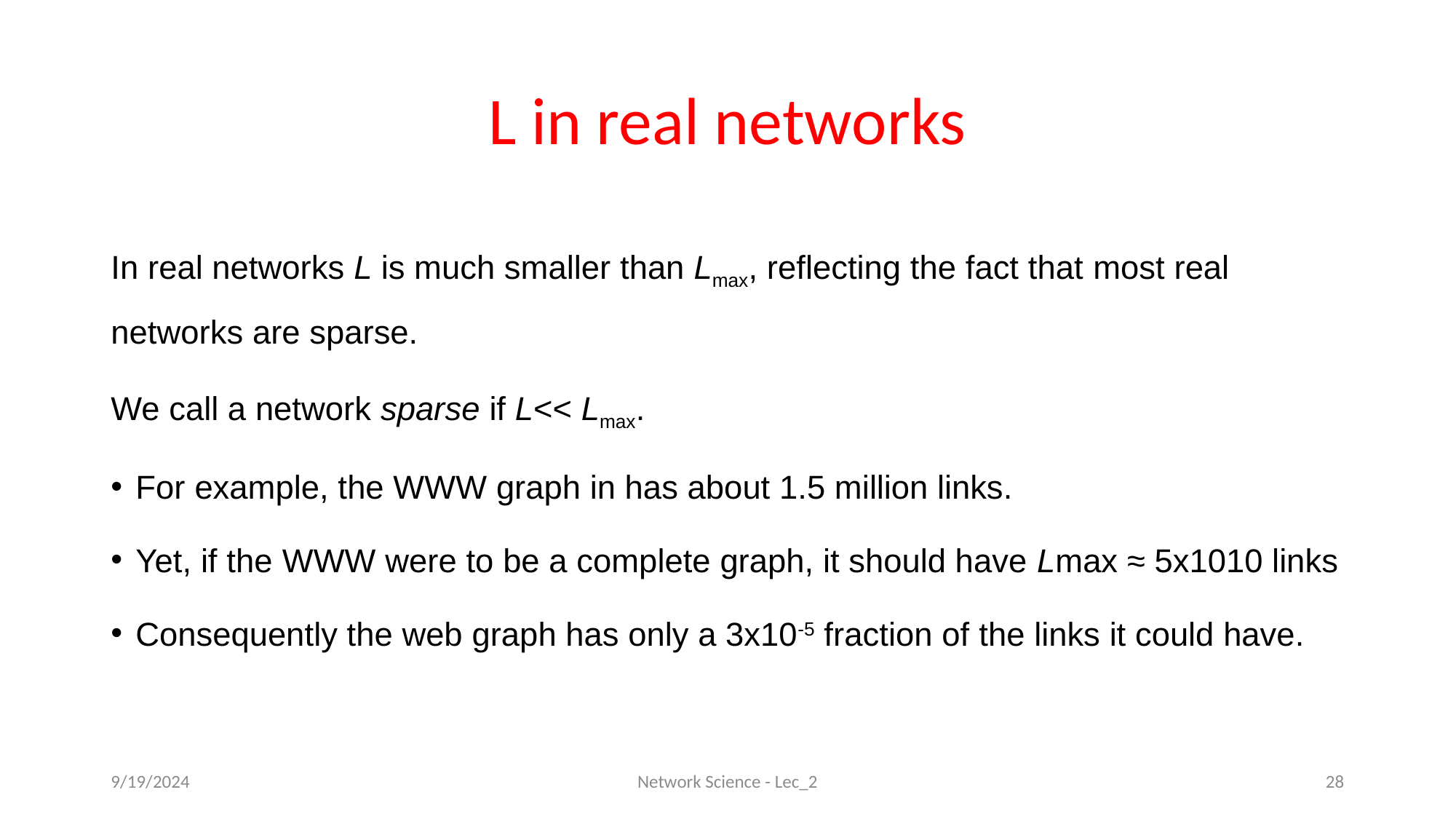

# L in real networks
In real networks L is much smaller than Lmax, reflecting the fact that most real networks are sparse.
We call a network sparse if L<< Lmax.
For example, the WWW graph in has about 1.5 million links.
Yet, if the WWW were to be a complete graph, it should have Lmax ≈ 5x1010 links
Consequently the web graph has only a 3x10-5 fraction of the links it could have.
9/19/2024
Network Science - Lec_2
28